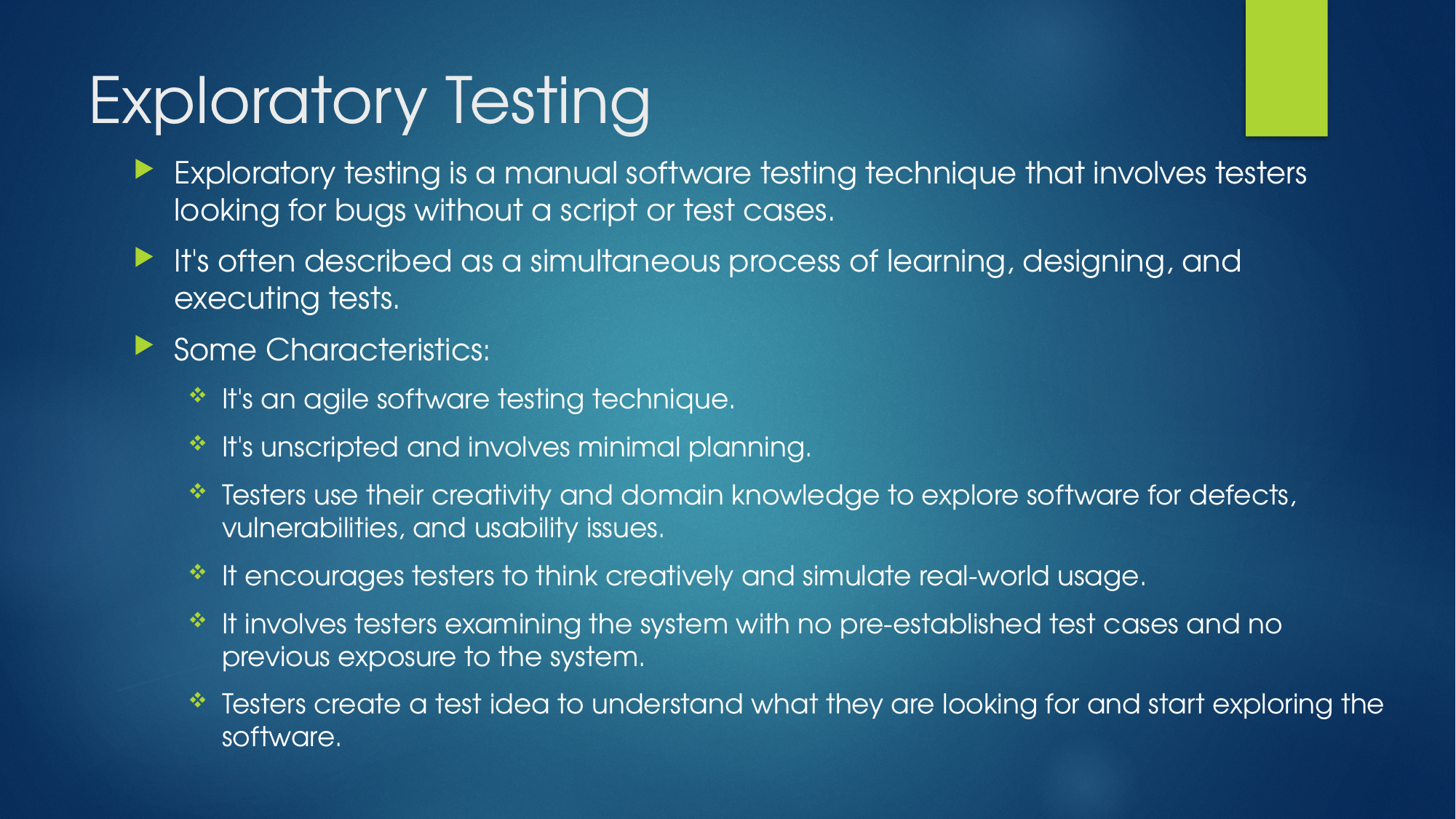

# Exploratory Testing
Exploratory testing is a manual software testing technique that involves testers looking for bugs without a script or test cases.
It's often described as a simultaneous process of learning, designing, and executing tests.
Some Characteristics:
It's an agile software testing technique.
It's unscripted and involves minimal planning.
Testers use their creativity and domain knowledge to explore software for defects, vulnerabilities, and usability issues.
It encourages testers to think creatively and simulate real-world usage.
It involves testers examining the system with no pre-established test cases and no previous exposure to the system.
Testers create a test idea to understand what they are looking for and start exploring the software.